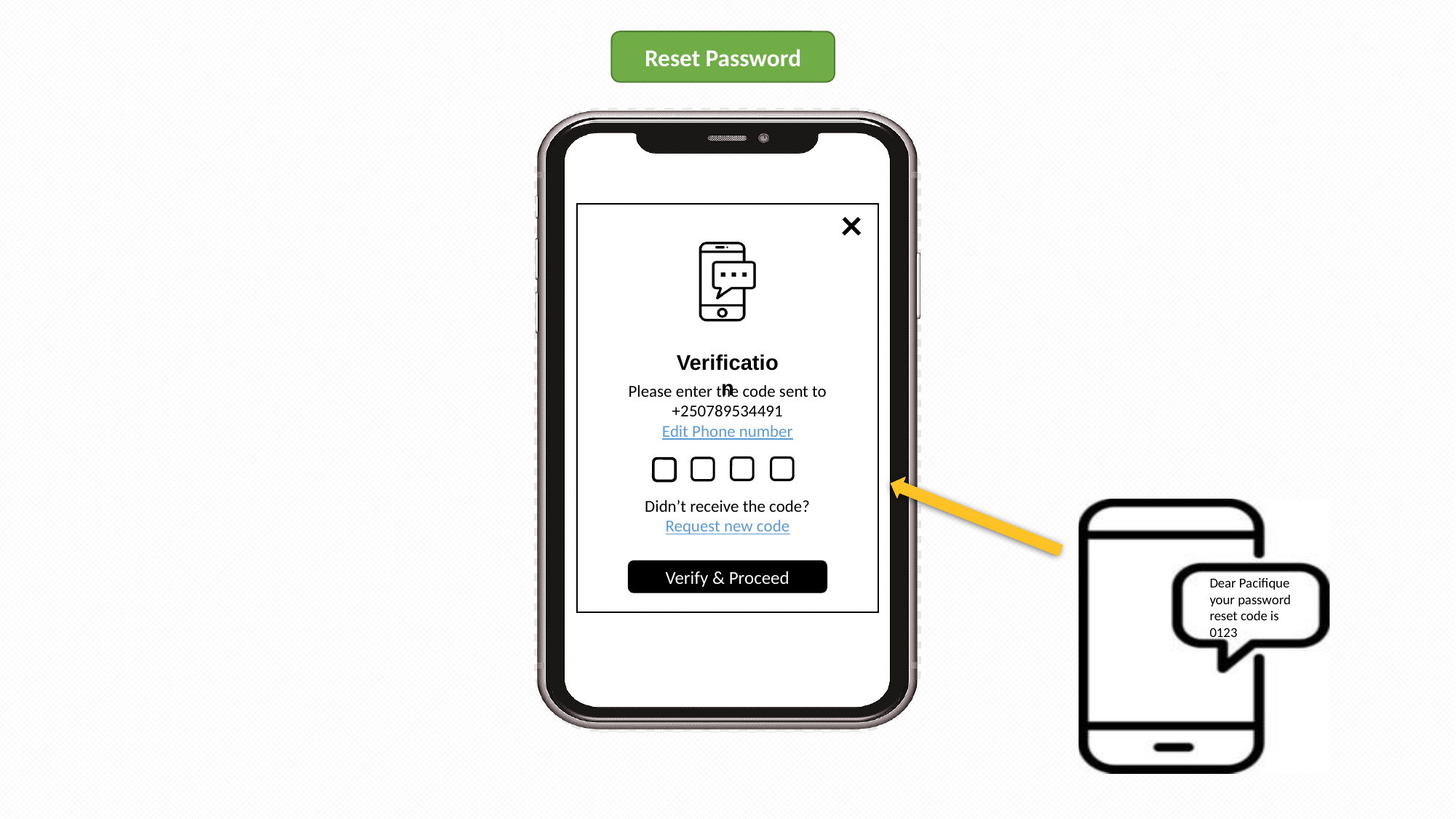

Reset Password

×

Verification
Please enter the code sent to
+250789534491
Edit Phone number

Didn’t receive the code?
Request new code
Verify & Proceed

Dear Pacifique your password reset code is 0123